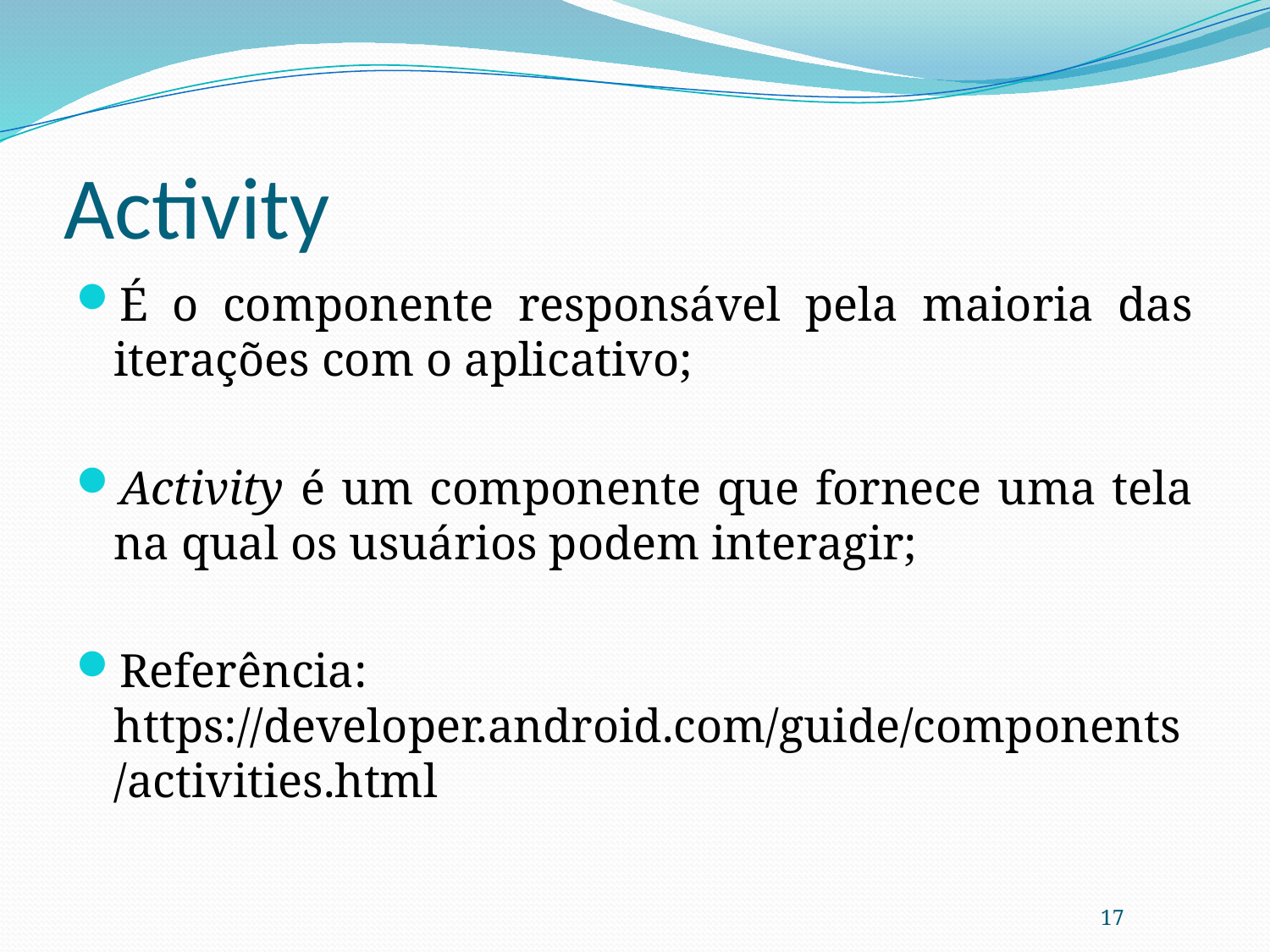

# Activity
É o componente responsável pela maioria das iterações com o aplicativo;

Activity é um componente que fornece uma tela na qual os usuários podem interagir;

Referência: https://developer.android.com/guide/components/activities.html
17